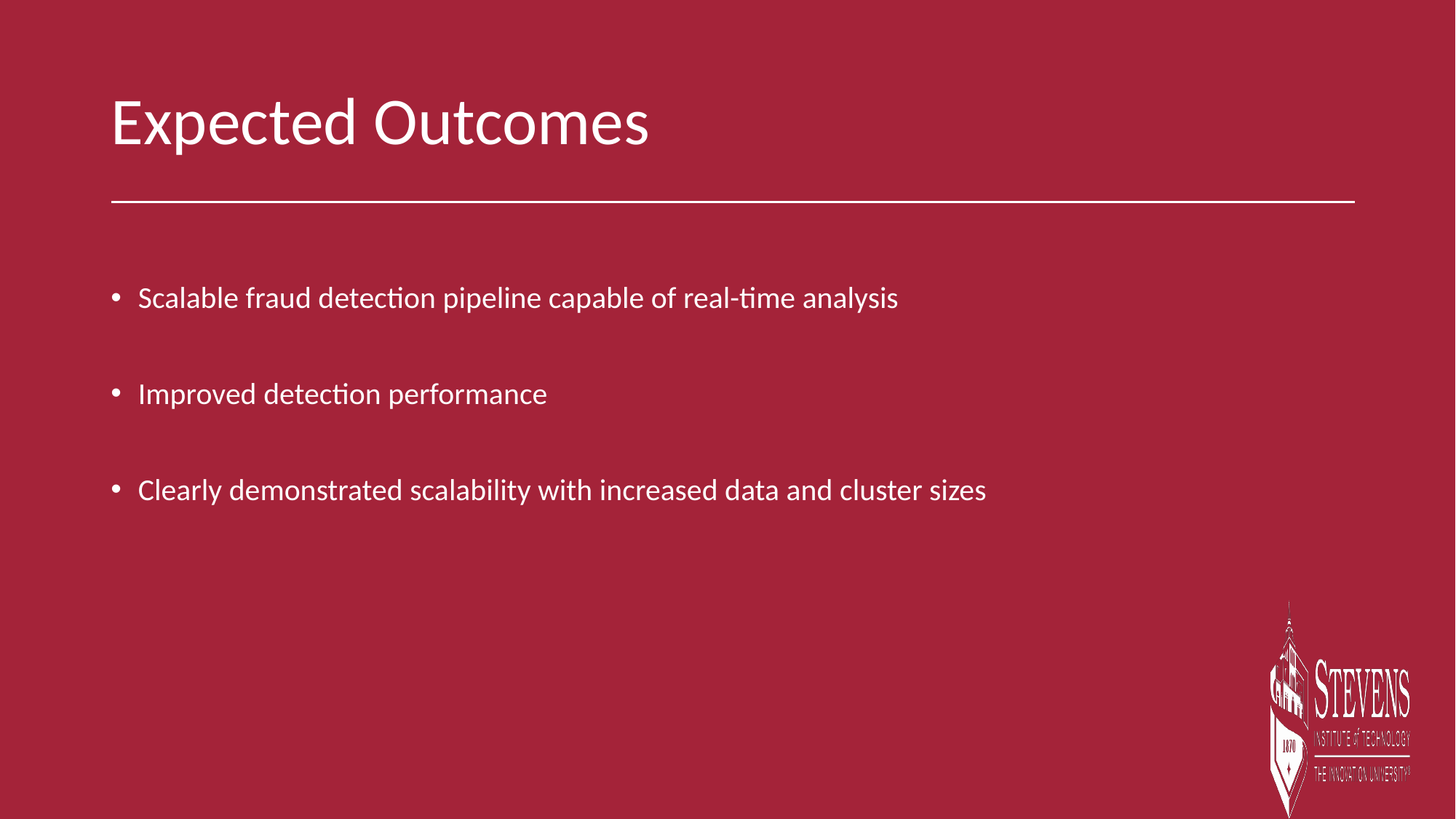

# Expected Outcomes

Scalable fraud detection pipeline capable of real-time analysis

Improved detection performance

Clearly demonstrated scalability with increased data and cluster sizes